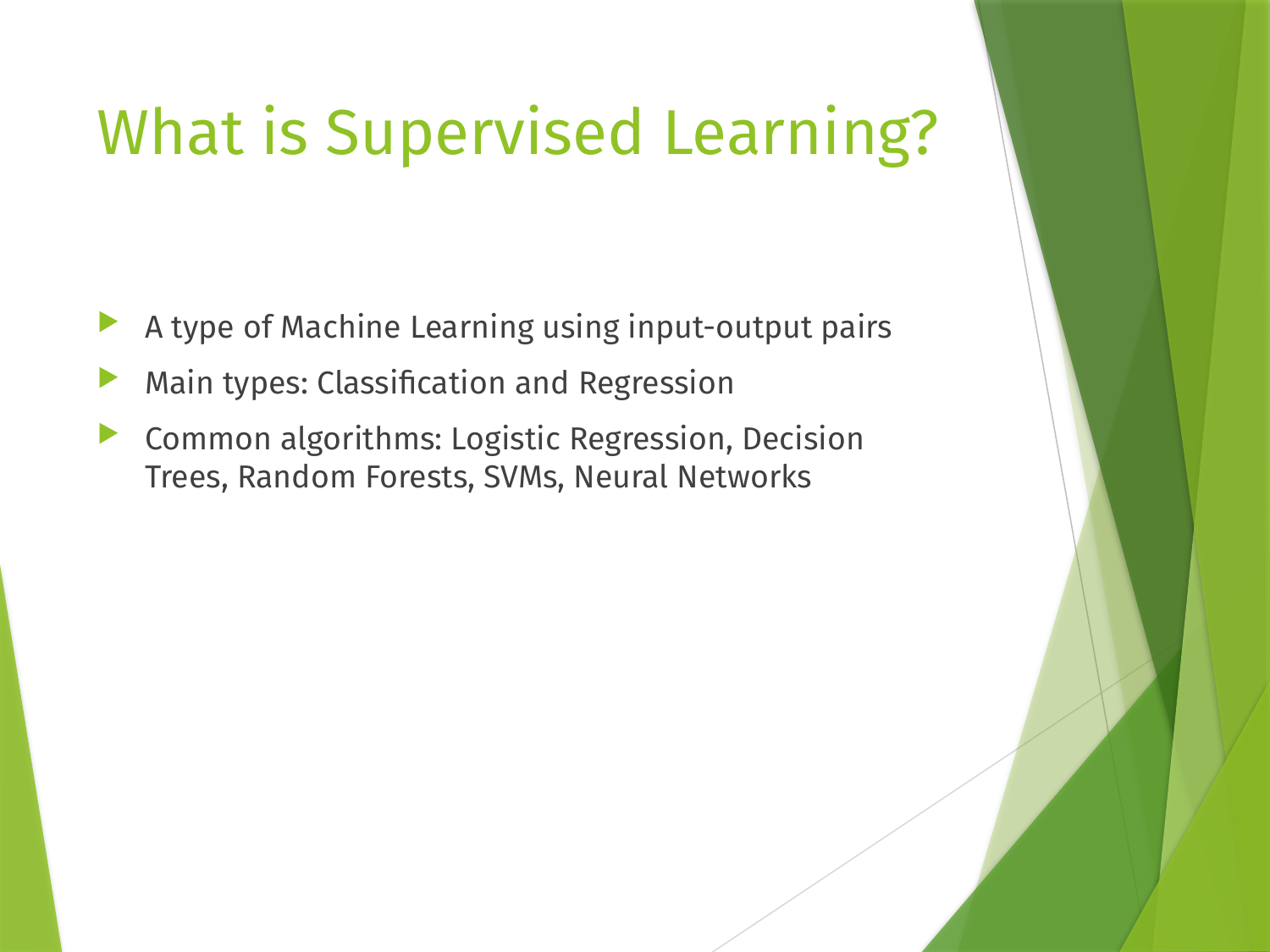

# What is Supervised Learning?
A type of Machine Learning using input-output pairs
Main types: Classification and Regression
Common algorithms: Logistic Regression, Decision Trees, Random Forests, SVMs, Neural Networks